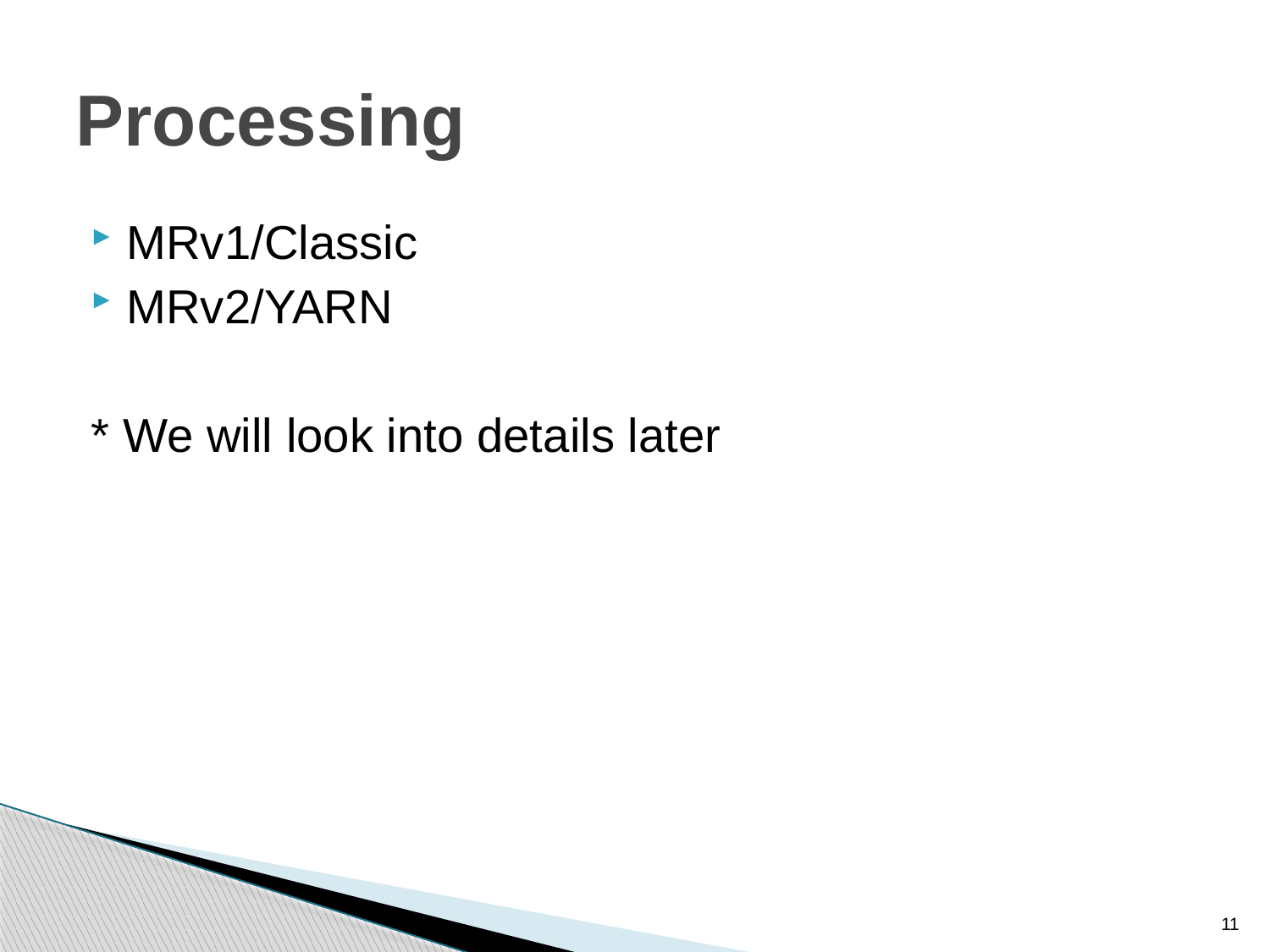

# Processing
MRv1/Classic
MRv2/YARN

* We will look into details later
11